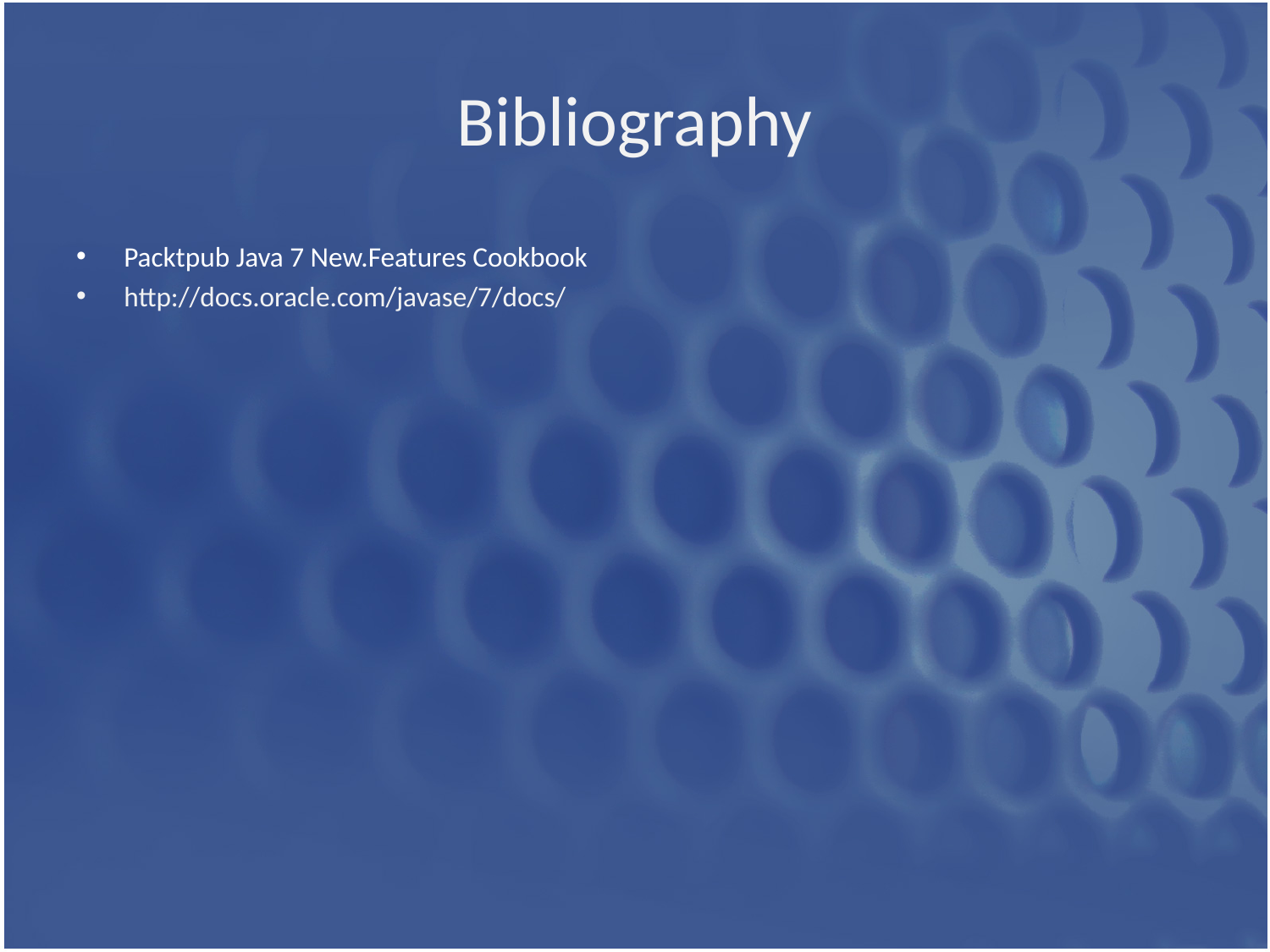

# Bibliography
Packtpub Java 7 New.Features Cookbook
http://docs.oracle.com/javase/7/docs/